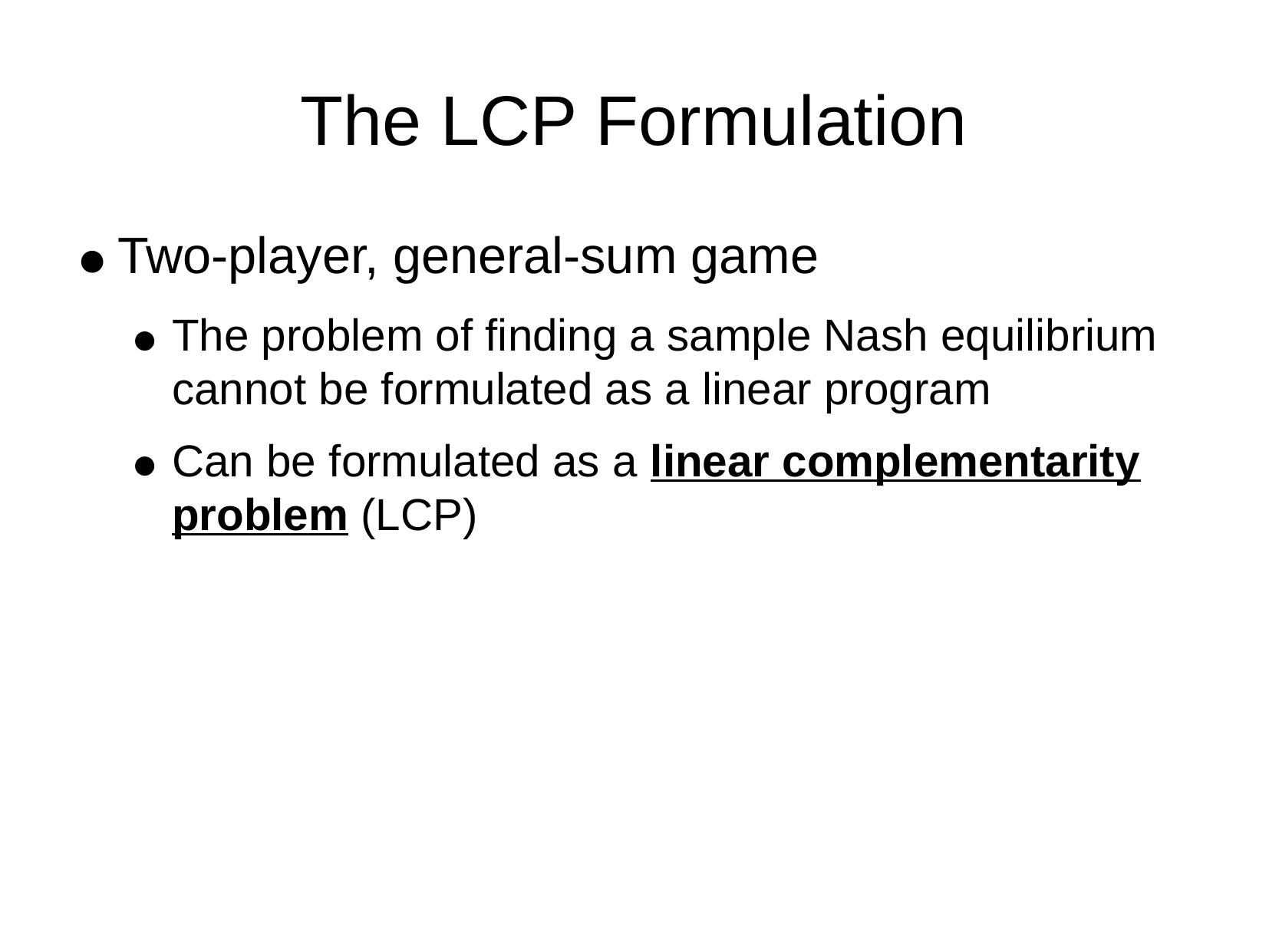

The LCP Formulation
Two-player, general-sum game
The problem of finding a sample Nash equilibrium cannot be formulated as a linear program
Can be formulated as a linear complementarity problem (LCP)